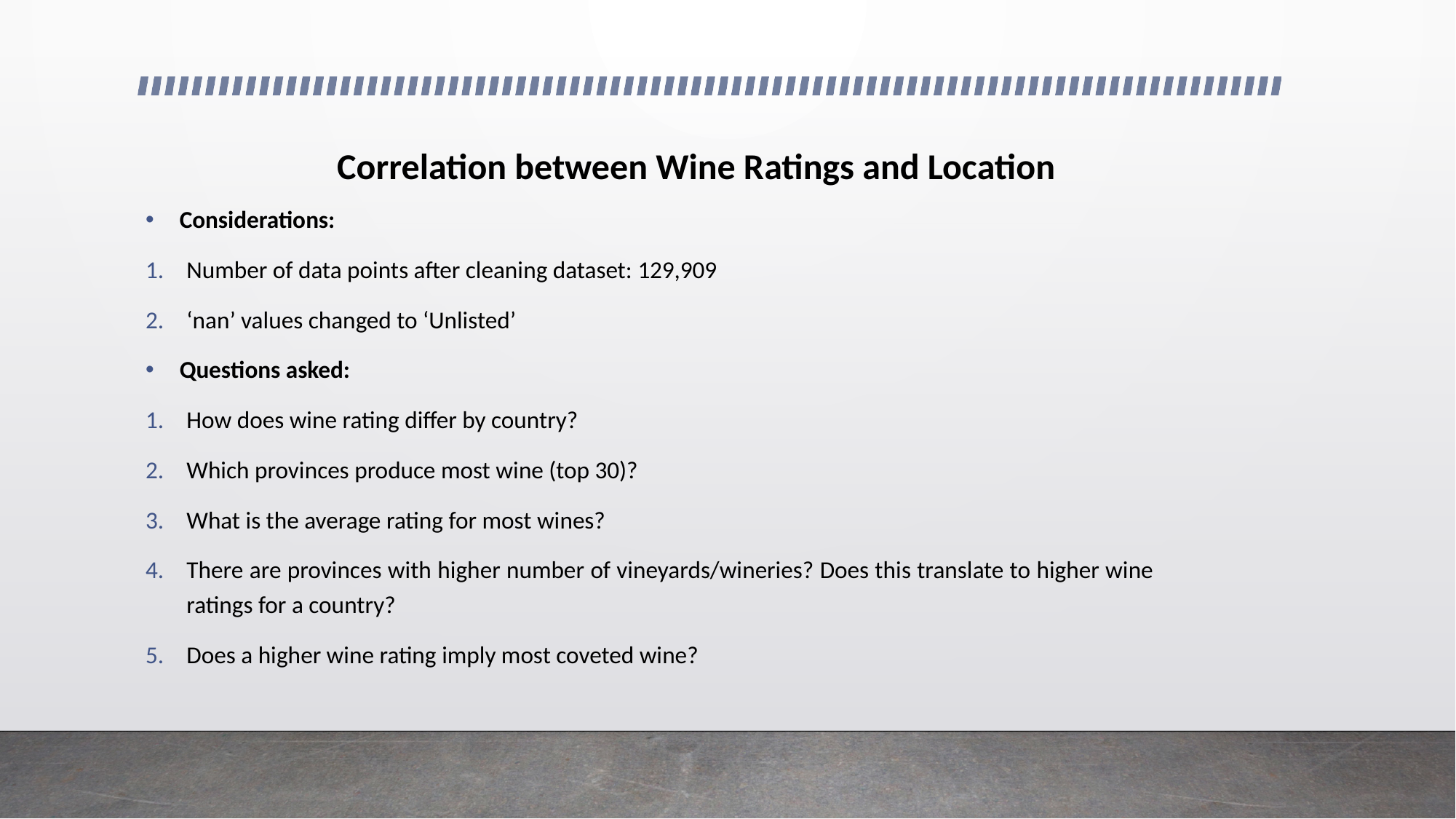

# Correlation between Wine Ratings and Location
Considerations:
Number of data points after cleaning dataset: 129,909
‘nan’ values changed to ‘Unlisted’
Questions asked:
How does wine rating differ by country?
Which provinces produce most wine (top 30)?
What is the average rating for most wines?
There are provinces with higher number of vineyards/wineries? Does this translate to higher wine ratings for a country?
Does a higher wine rating imply most coveted wine?